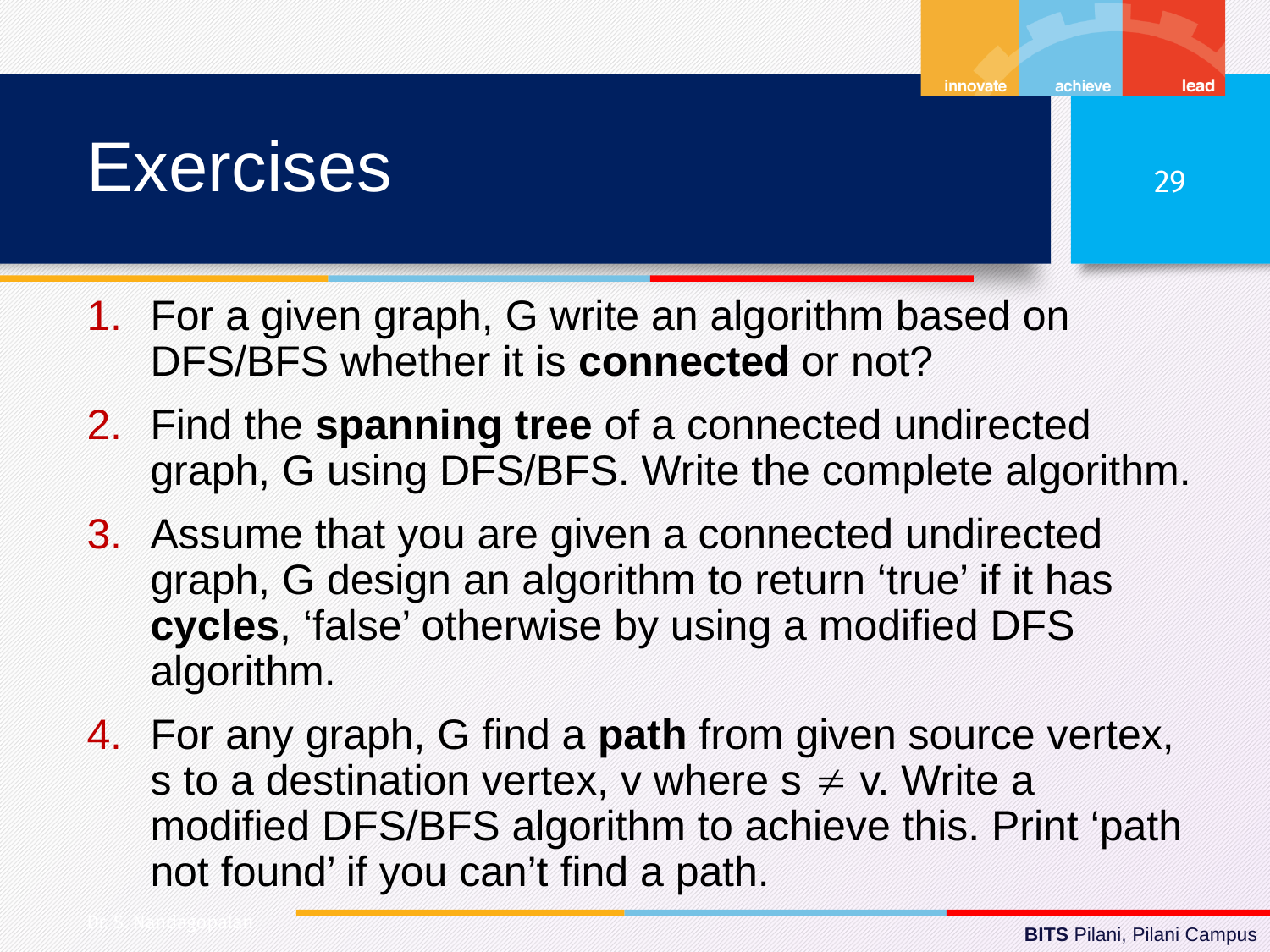

# Exercises
29
For a given graph, G write an algorithm based on DFS/BFS whether it is connected or not?
Find the spanning tree of a connected undirected graph, G using DFS/BFS. Write the complete algorithm.
Assume that you are given a connected undirected graph, G design an algorithm to return ‘true’ if it has cycles, ‘false’ otherwise by using a modified DFS algorithm.
For any graph, G find a path from given source vertex, s to a destination vertex, v where s ≠ v. Write a modified DFS/BFS algorithm to achieve this. Print ‘path not found’ if you can’t find a path.
Dr. S. Nandagopalan